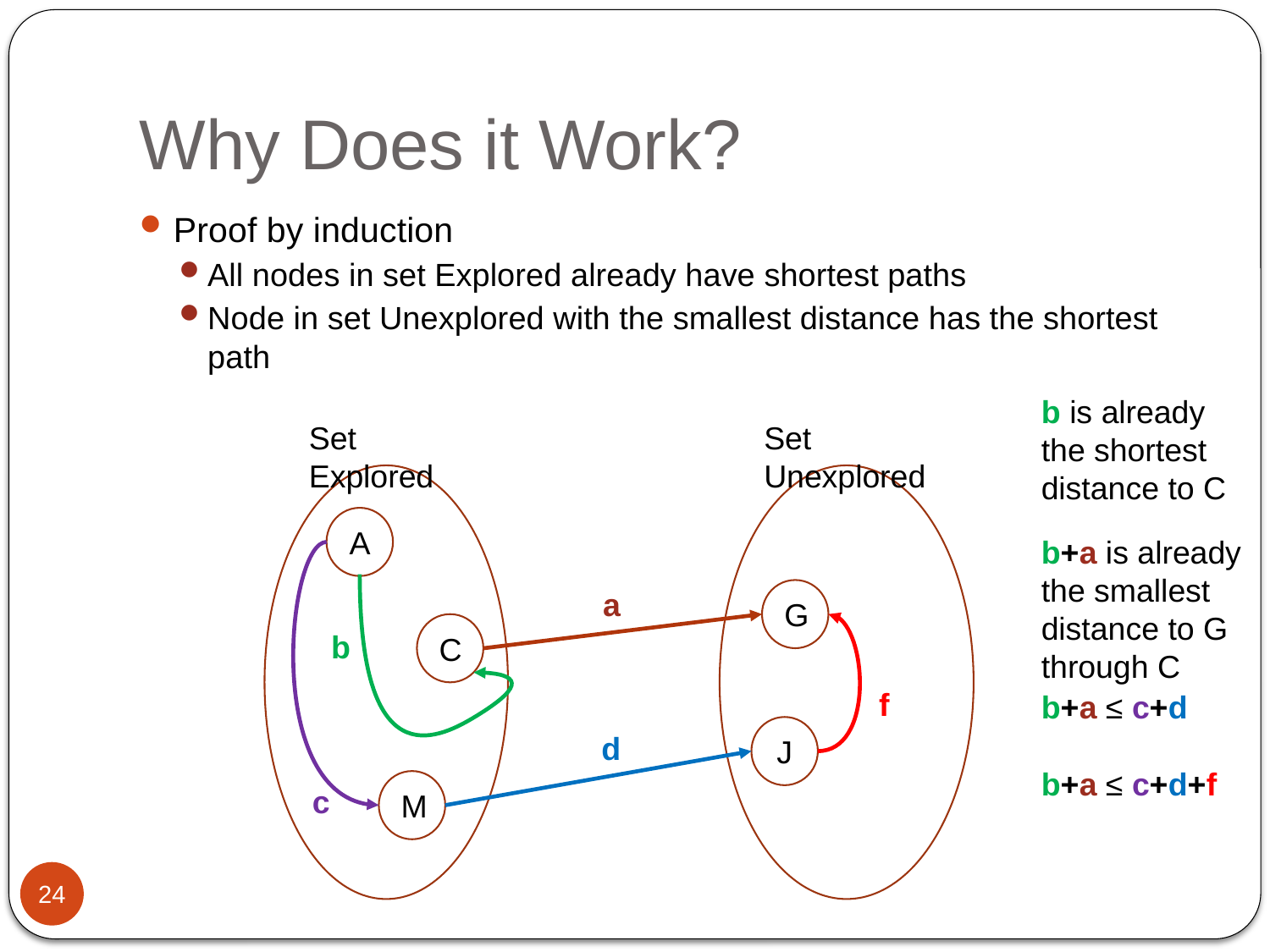

# Why Does it Work?
Proof by induction
All nodes in set Explored already have shortest paths
Node in set Unexplored with the smallest distance has the shortest path
b is already the shortest distance to C
Set Explored
Set Unexplored

A
b+a is already the smallest distance to G through C
a
G
C
b
f
b+a ≤ c+d
J
d
b+a ≤ c+d+f
M
c
24